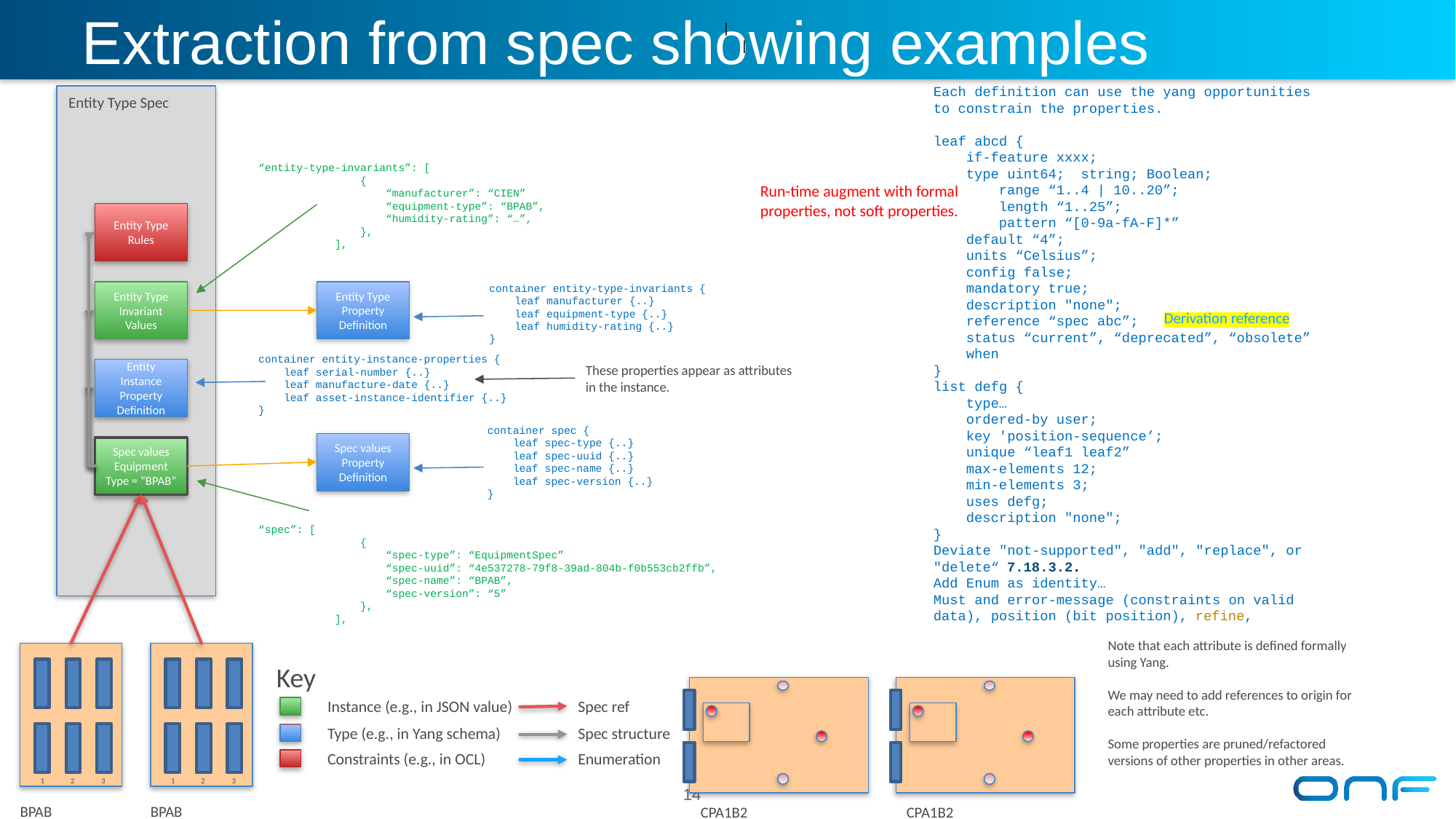

|
# Extraction from spec showing examples
|
Each definition can use the yang opportunities to constrain the properties.

leaf abcd {
    if-feature xxxx;
    type uint64;  string; Boolean;
        range “1..4 | 10..20”;
        length “1..25”;
        pattern “[0-9a-fA-F]*”
    default “4”;
    units “Celsius”;
    config false;
    mandatory true;
    description "none";
    reference “spec abc”;
    status “current”, “deprecated”, “obsolete”
    when
}
list defg {
    type…
    ordered-by user;
    key 'position-sequence’;
    unique “leaf1 leaf2”
    max-elements 12;
    min-elements 3;
    uses defg;
    description "none";
}
Deviate "not-supported", "add", "replace", or "delete“ 7.18.3.2.
Add Enum as identity…
Must and error-message (constraints on valid data), position (bit position), refine,

Entity Type Spec
“entity-type-invariants”: [
                {
                    “manufacturer”: “CIEN”
                    “equipment-type”: “BPAB”,
                    “humidity-rating”: “…”,
                },
            ],
Run-time augment with formal properties, not soft properties.
Entity Type Rules
container entity-type-invariants {
    leaf manufacturer {..}
    leaf equipment-type {..}
    leaf humidity-rating {..}
}
Entity Type
Property
Definition
Entity Type
Invariant
Values
Derivation reference
container entity-instance-properties {
    leaf serial-number {..}
    leaf manufacture-date {..}
    leaf asset-instance-identifier {..}
}
These properties appear as attributes in the instance.
Entity Instance
Property
Definition
container spec {
    leaf spec-type {..}
    leaf spec-uuid {..}
    leaf spec-name {..}
    leaf spec-version {..}
}
Spec values
Property
Definition
Spec values
Equipment
Type = “BPAB”
“spec”: [
                {
                    “spec-type”: “EquipmentSpec”
                    “spec-uuid”: “4e537278-79f8-39ad-804b-f0b553cb2ffb”,
                    “spec-name”: “BPAB”,
                    “spec-version”: “5”
                },
            ],
Note that each attribute is defined formally using Yang.

We may need to add references to origin for each attribute etc.

Some properties are pruned/refactored versions of other properties in other areas.

1
2
3

1
2
3
Key

Instance (e.g., in JSON value)
Spec ref

Type (e.g., in Yang schema)
Spec structure

Constraints (e.g., in OCL)
Enumeration

14
BPAB
BPAB
CPA1B2
CPA1B2